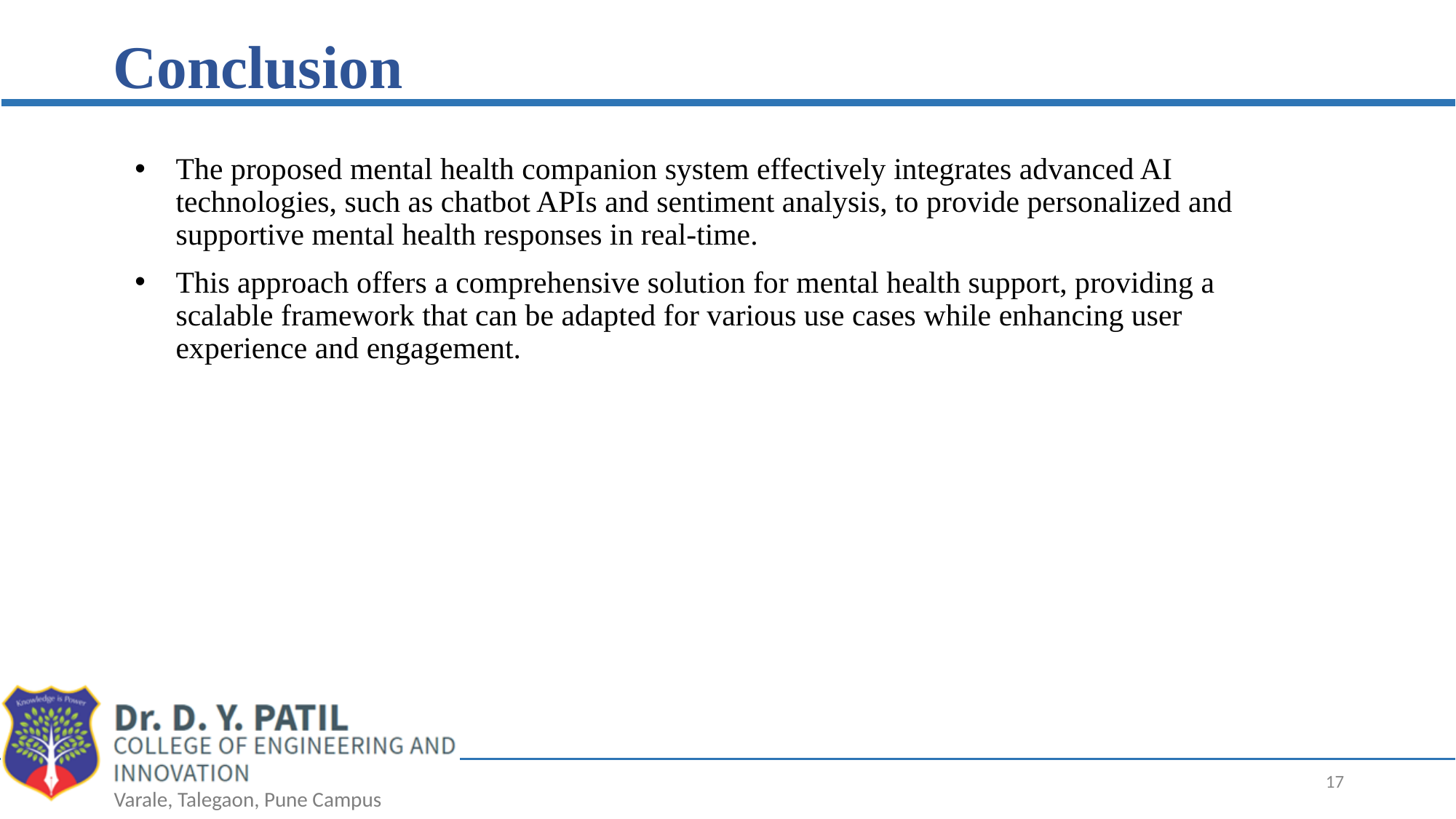

# Conclusion
The proposed mental health companion system effectively integrates advanced AI technologies, such as chatbot APIs and sentiment analysis, to provide personalized and supportive mental health responses in real-time.
This approach offers a comprehensive solution for mental health support, providing a scalable framework that can be adapted for various use cases while enhancing user experience and engagement.
17